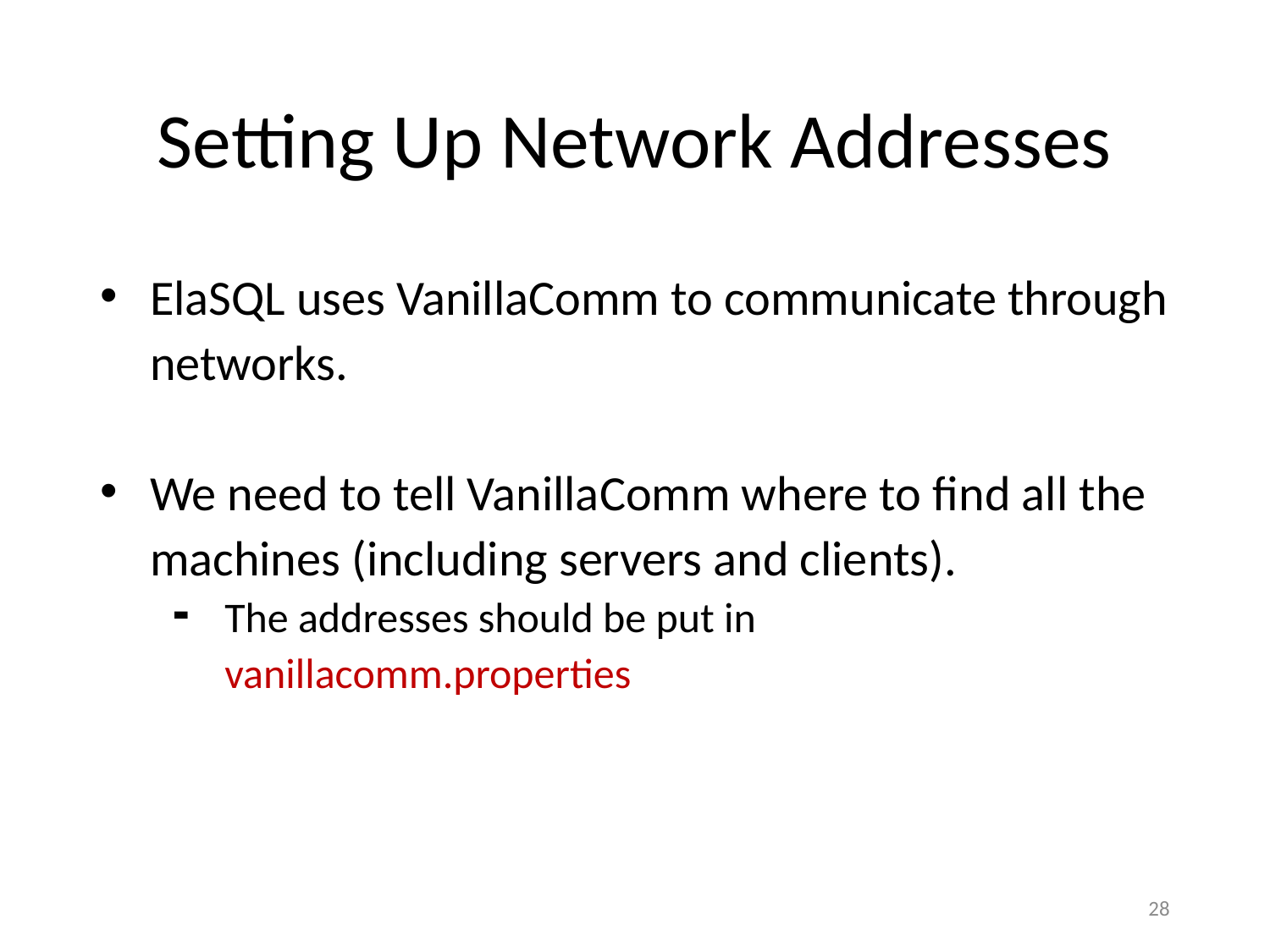

# Setting Up Network Addresses
ElaSQL uses VanillaComm to communicate through networks.

We need to tell VanillaComm where to find all the machines (including servers and clients).
The addresses should be put in vanillacomm.properties
28